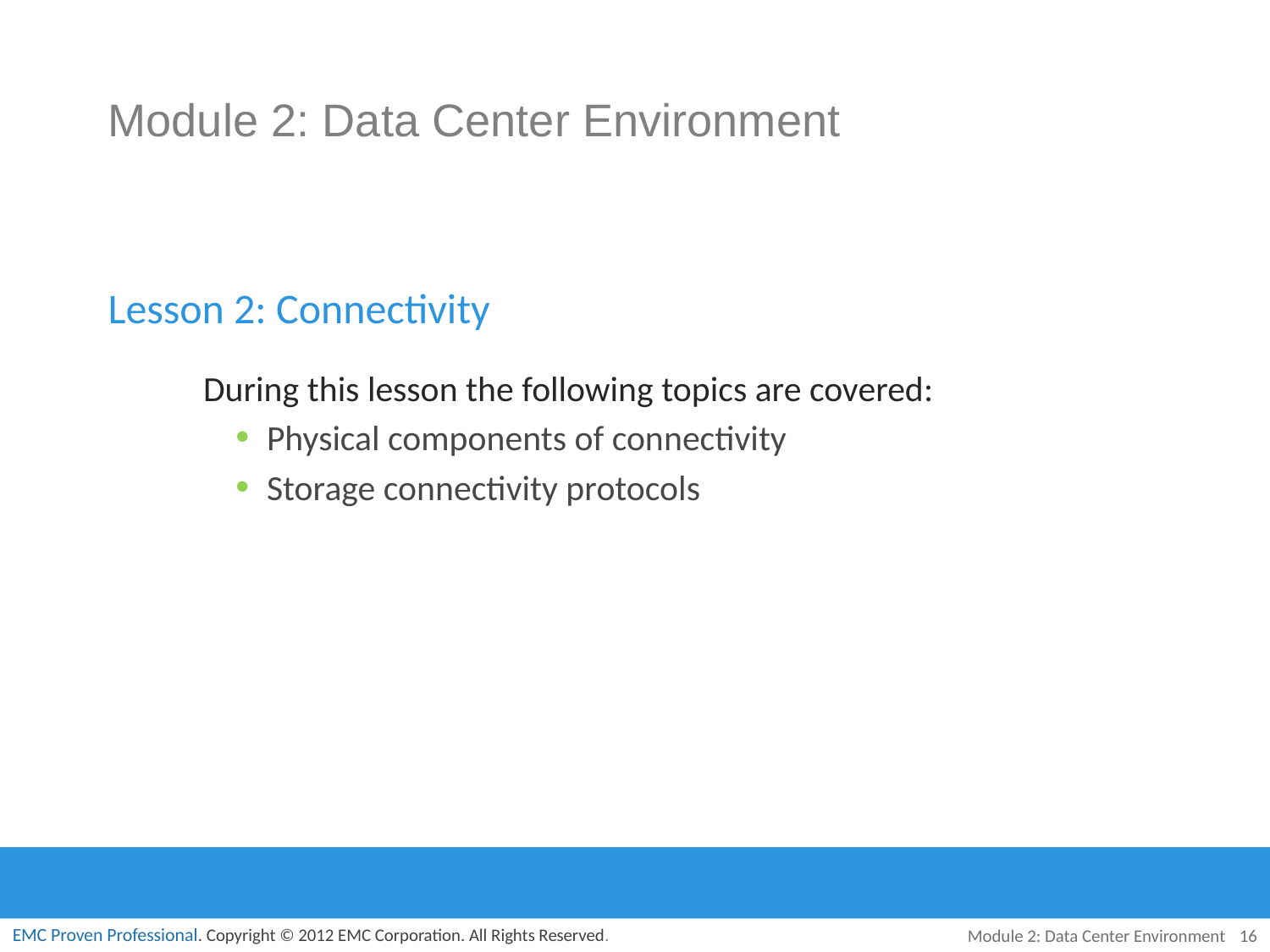

# Module 2: Data Center Environment
Lesson 2: Connectivity

During this lesson the following topics are covered:
Physical components of connectivity
Storage connectivity protocols
Module 2: Data Center Environment
16